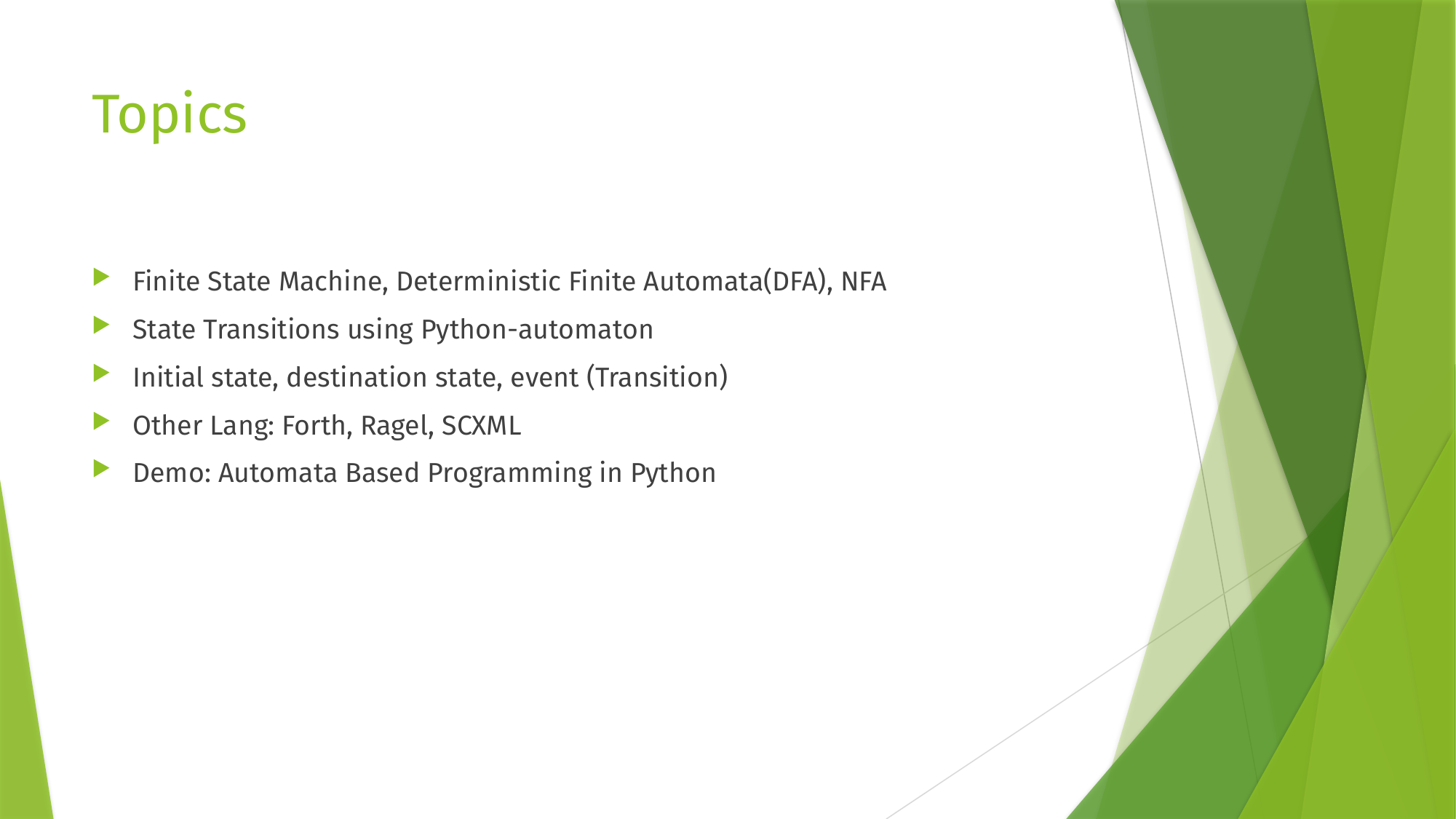

# Topics
Finite State Machine, Deterministic Finite Automata(DFA), NFA
State Transitions using Python-automaton
Initial state, destination state, event (Transition)
Other Lang: Forth, Ragel, SCXML
Demo: Automata Based Programming in Python